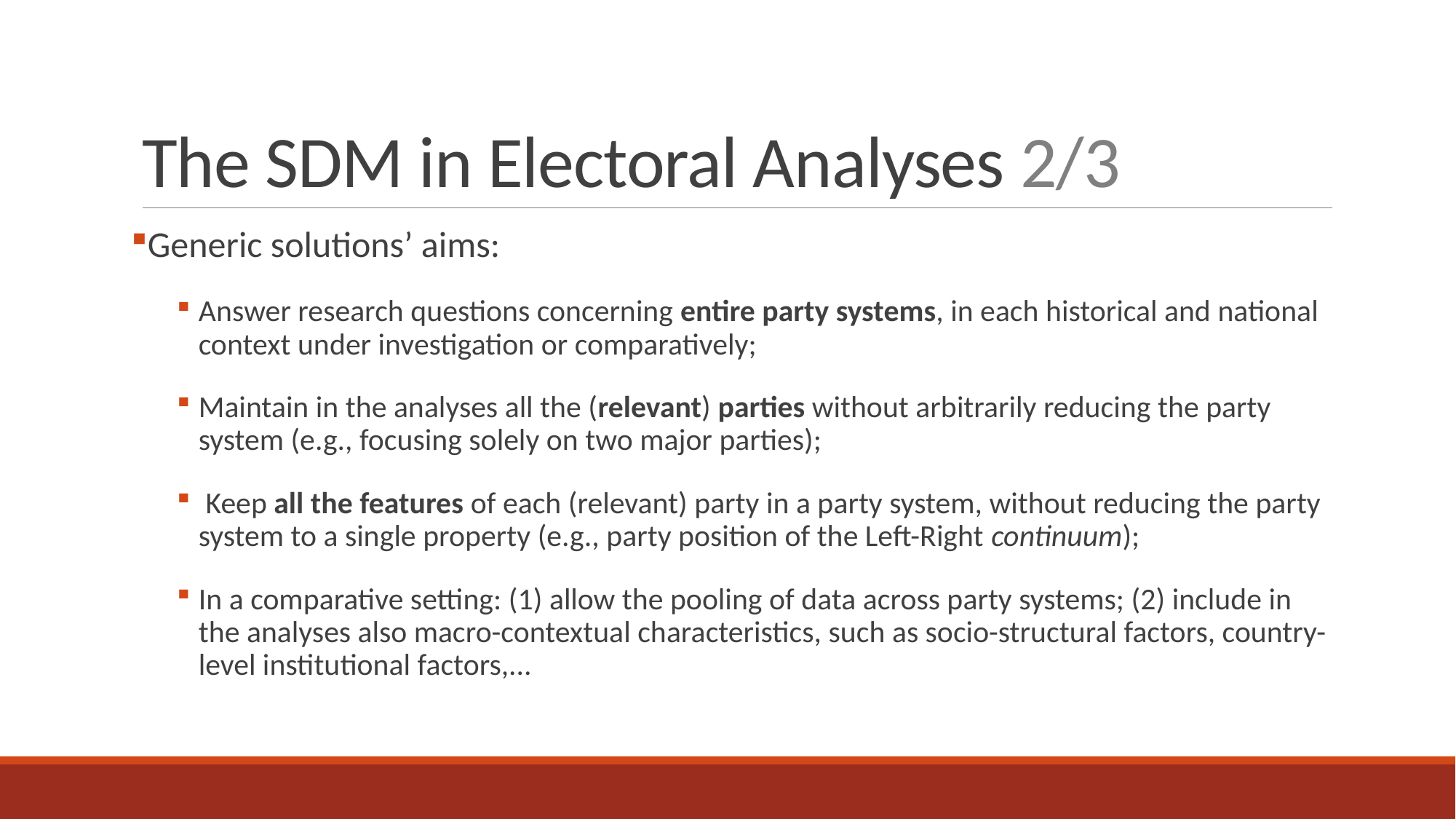

# The SDM in Electoral Analyses 2/3
Generic solutions’ aims:
Answer research questions concerning entire party systems, in each historical and national context under investigation or comparatively;
Maintain in the analyses all the (relevant) parties without arbitrarily reducing the party system (e.g., focusing solely on two major parties);
 Keep all the features of each (relevant) party in a party system, without reducing the party system to a single property (e.g., party position of the Left-Right continuum);
In a comparative setting: (1) allow the pooling of data across party systems; (2) include in the analyses also macro-contextual characteristics, such as socio-structural factors, country-level institutional factors,...